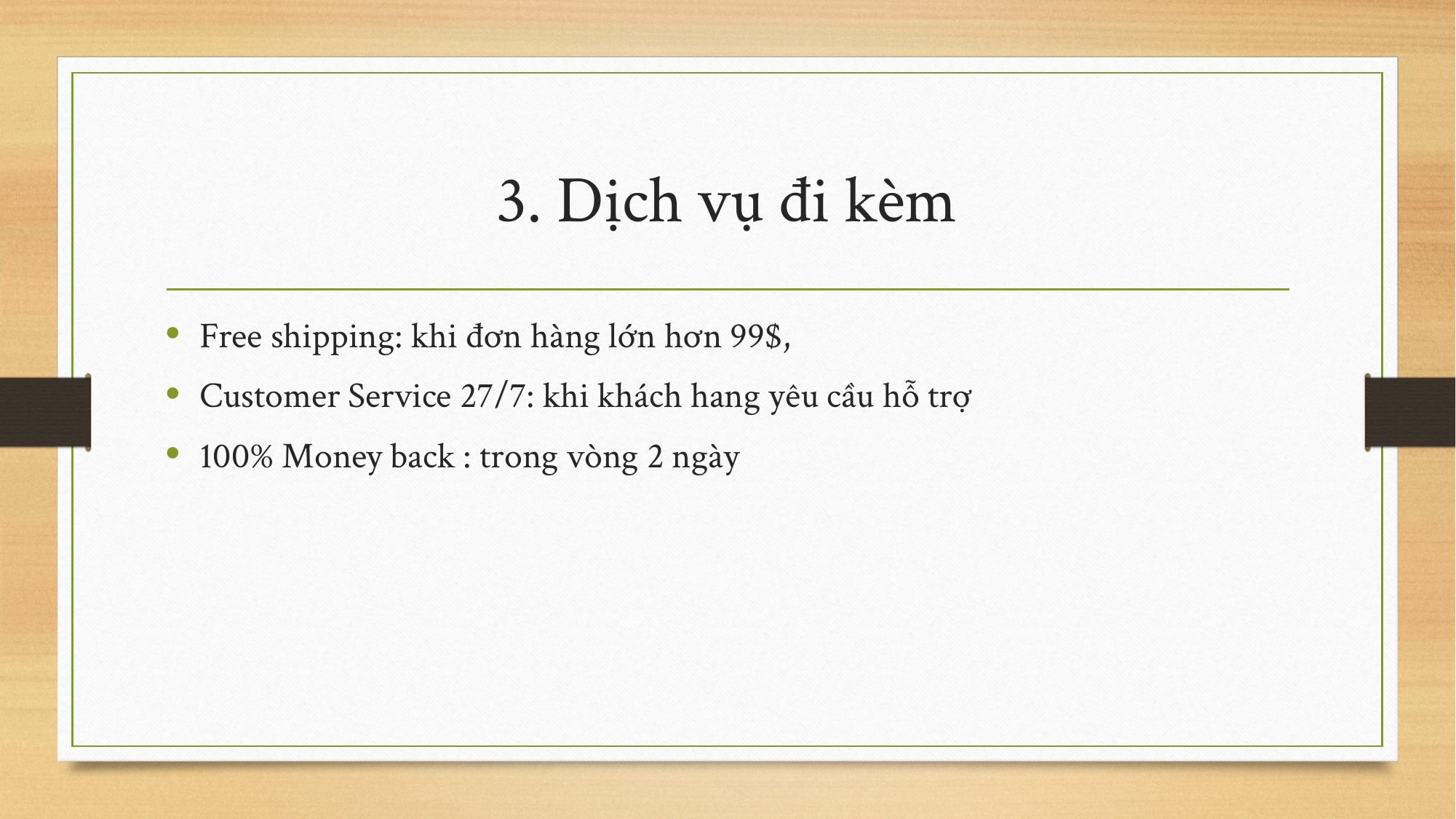

# 3. Dịch vụ đi kèm
Free shipping: khi đơn hàng lớn hơn 99$,
Customer Service 27/7: khi khách hang yêu cầu hỗ trợ
100% Money back : trong vòng 2 ngày